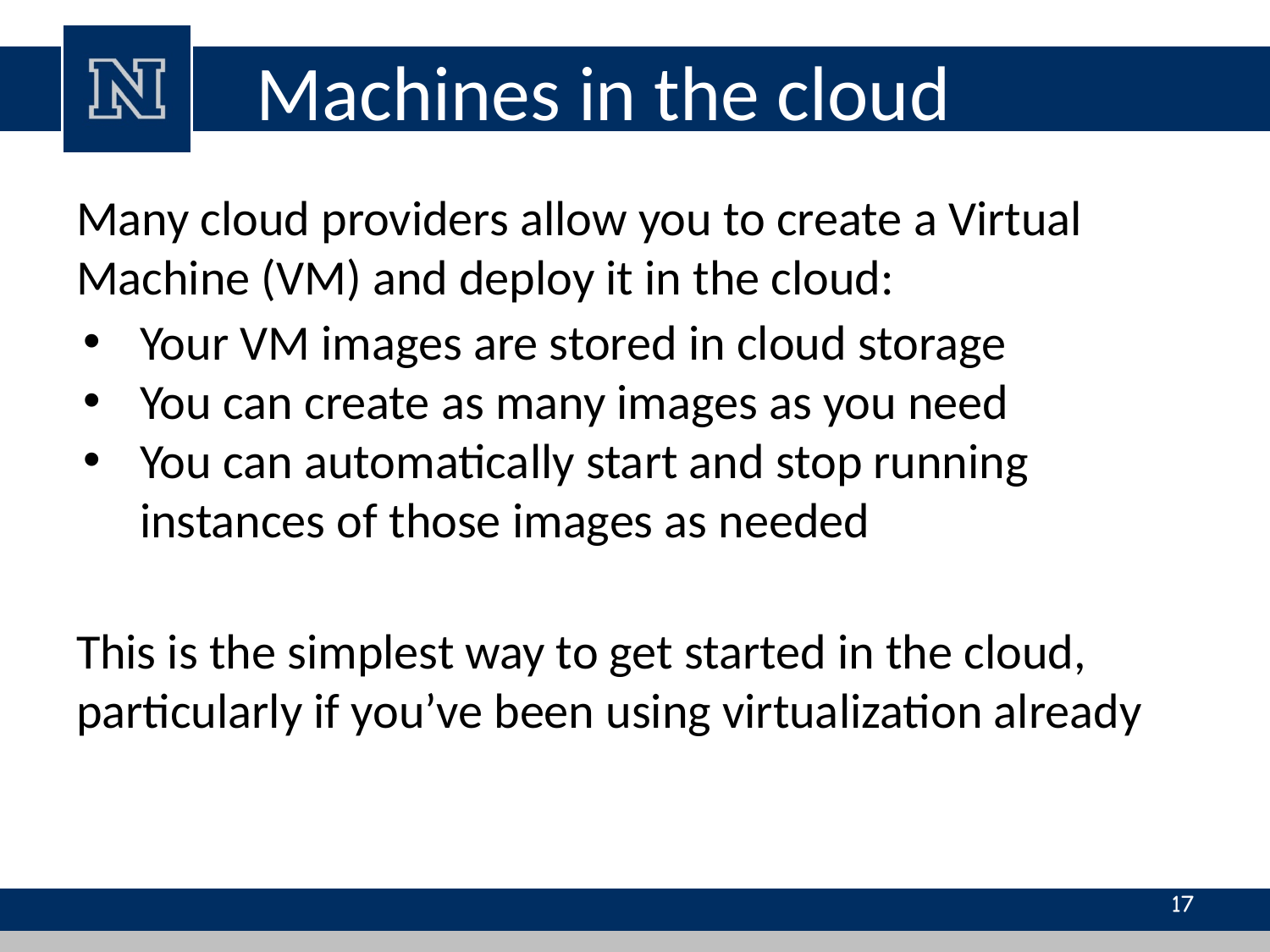

# Machines in the cloud
Many cloud providers allow you to create a Virtual Machine (VM) and deploy it in the cloud:
Your VM images are stored in cloud storage
You can create as many images as you need
You can automatically start and stop running instances of those images as needed

This is the simplest way to get started in the cloud, particularly if you’ve been using virtualization already
17